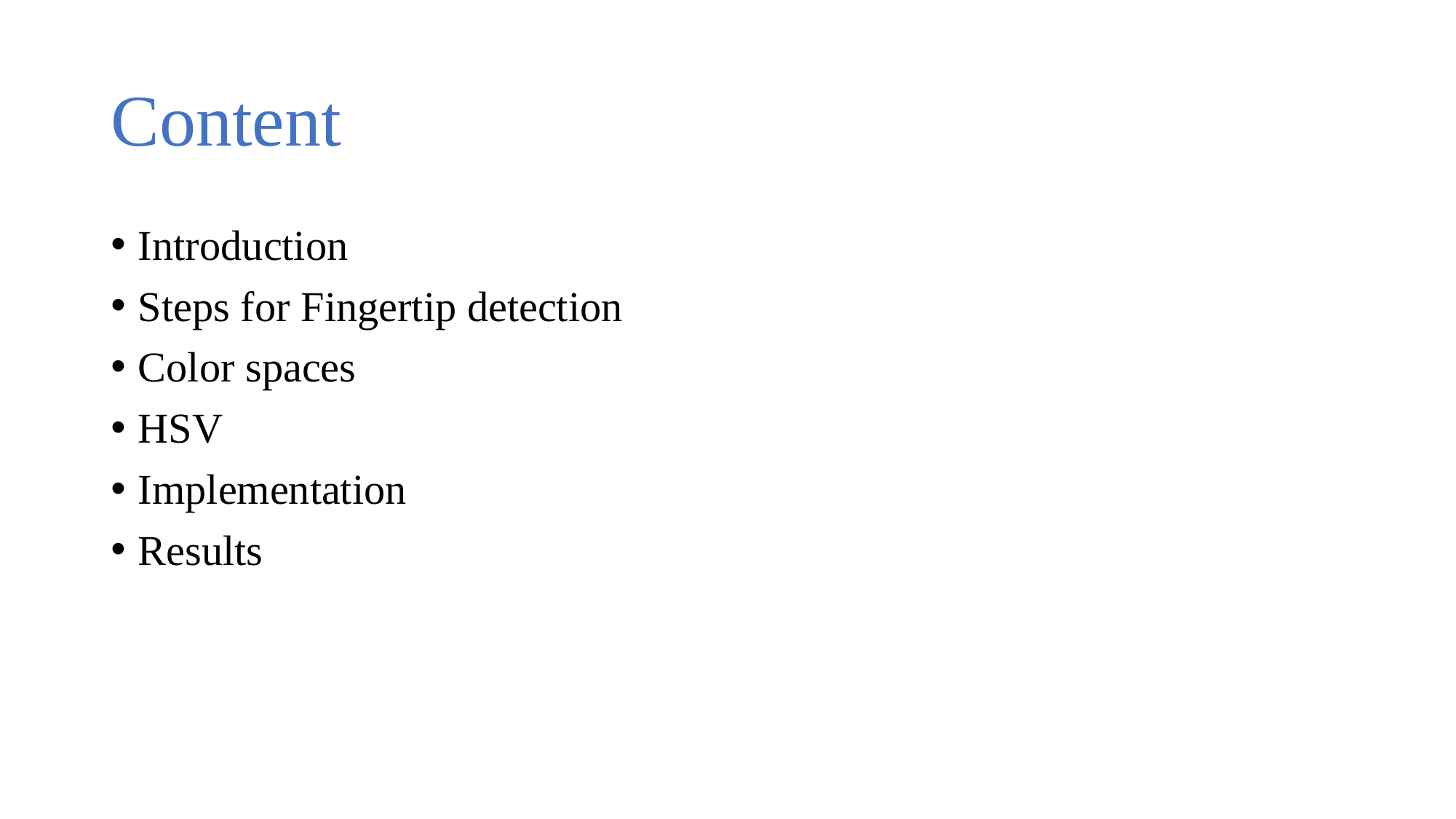

# Content
Introduction
Steps for Fingertip detection
Color spaces
HSV
Implementation
Results